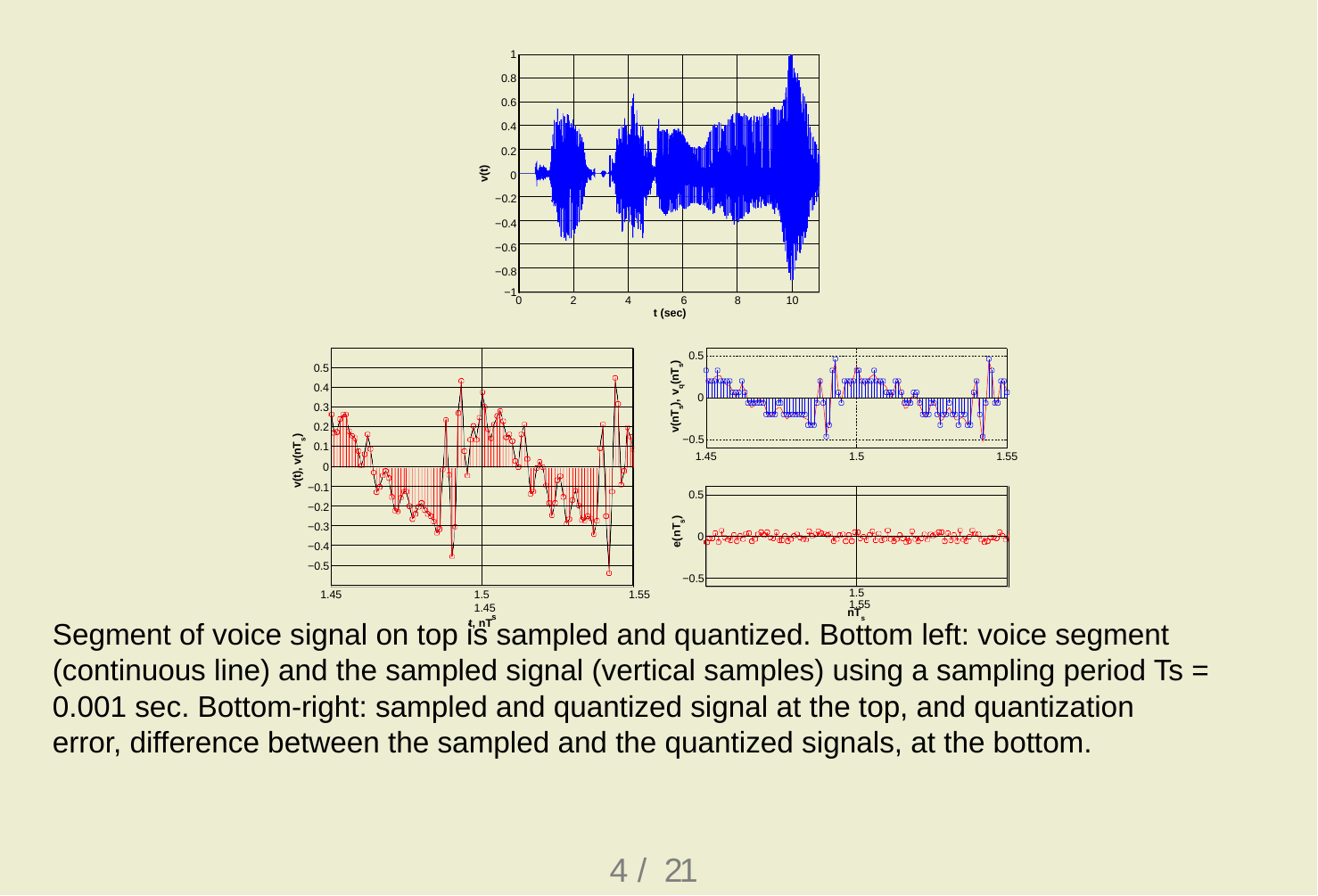

1

0.8

0.6

0.4

0.2

0

−0.2

−0.4

−0.6

−0.8
|  |  |  |  |  |  |
| --- | --- | --- | --- | --- | --- |
|  |  |  |  |  |  |
|  |  |  |  |  |  |
|  |  |  |  |  |  |
|  |  |  |  |  |  |
|  |  |  |  |  |  |
|  |  |  |  |  |  |
|  |  |  |  |  |  |
|  |  |  |  |  |  |
|  |  |  |  |  |  |

v(t)
−1
0
2
4
6
t (sec)
8
10
0.5

|  |  |
| --- | --- |
|  |  |
|  |  |
|  |  |
|  |  |
|  |  |
|  |  |
|  |  |
|  |  |
|  |  |
|  |  |
|  |  |

0.5
0.4
0.3
0.2
0.1
0
−0.1
−0.2
−0.3
−0.4
−0.5

v(nTs), vq(nTs)

0

−0.5
v(t), v(nTs)

1.45
1.5
1.55

0.5

|  |  |
| --- | --- |
|  |  |
|  |  |
|  |  |
e(nTs)
0
−0.5
1.5	1.55	1.45
t, nT
1.45
1.5	1.55
nTs
s
Segment of voice signal on top is sampled and quantized. Bottom left: voice segment  (continuous line) and the sampled signal (vertical samples) using a sampling period Ts = 0.001 sec. Bottom-right: sampled and quantized signal at the top, and quantization  error, difference between the sampled and the quantized signals, at the bottom.
4 / 21